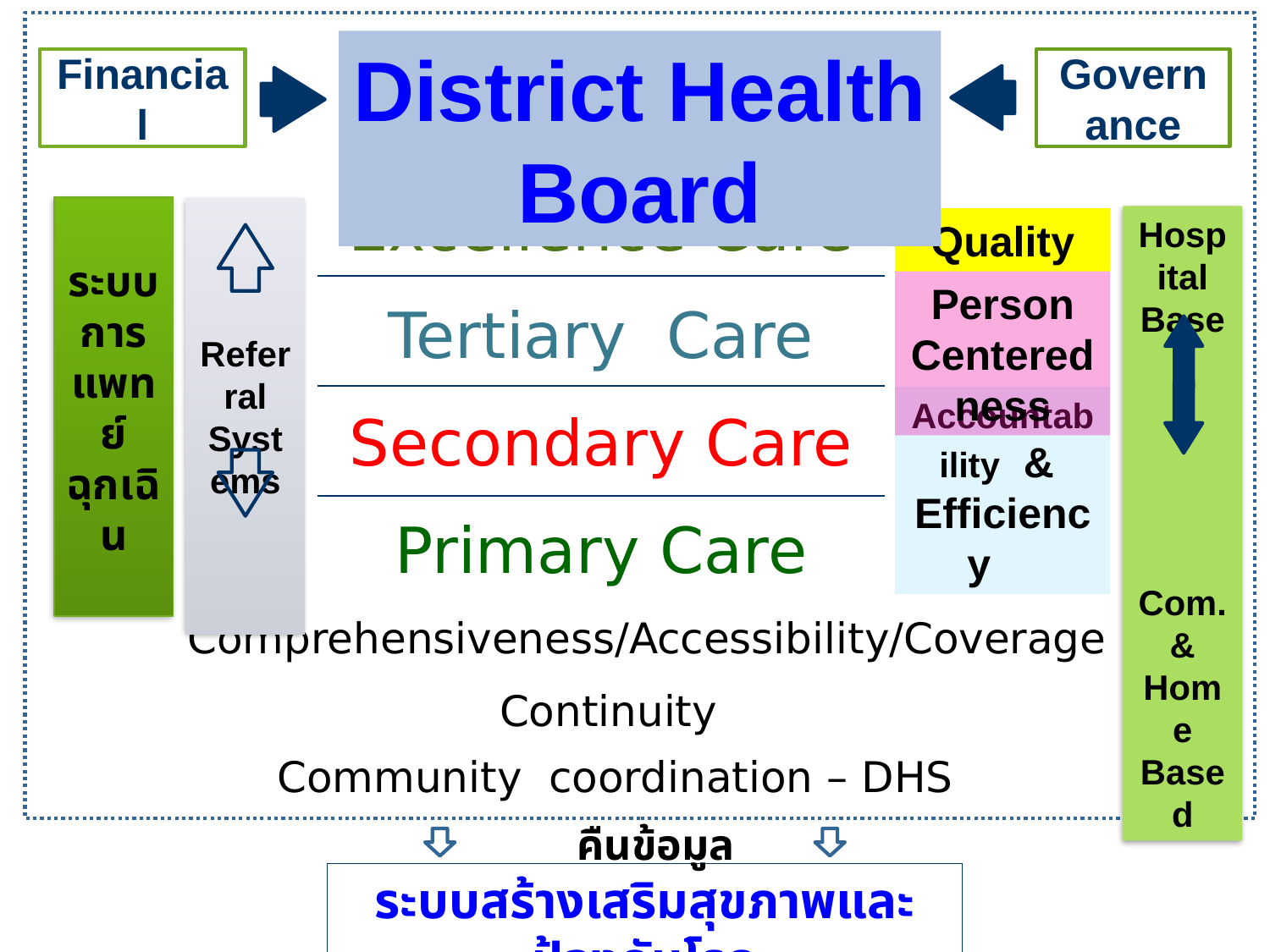

# Heath Service

District Health Board
Financial
Governance

| Excellence Care |
| --- |
| Tertiary Care |
| Secondary Care |
| Primary Care |

ระบบ
การ แพทย์ฉุกเฉิน

Referral Systems

Hospital
Based

Com. & Home Based
Quality

Person Centeredness

Accountability  &  Efficiency

Comprehensiveness/Accessibility/Coverage
Continuity
Community  coordination – DHS
คืนข้อมูล

ระบบสร้างเสริมสุขภาพและป้องกันโรค